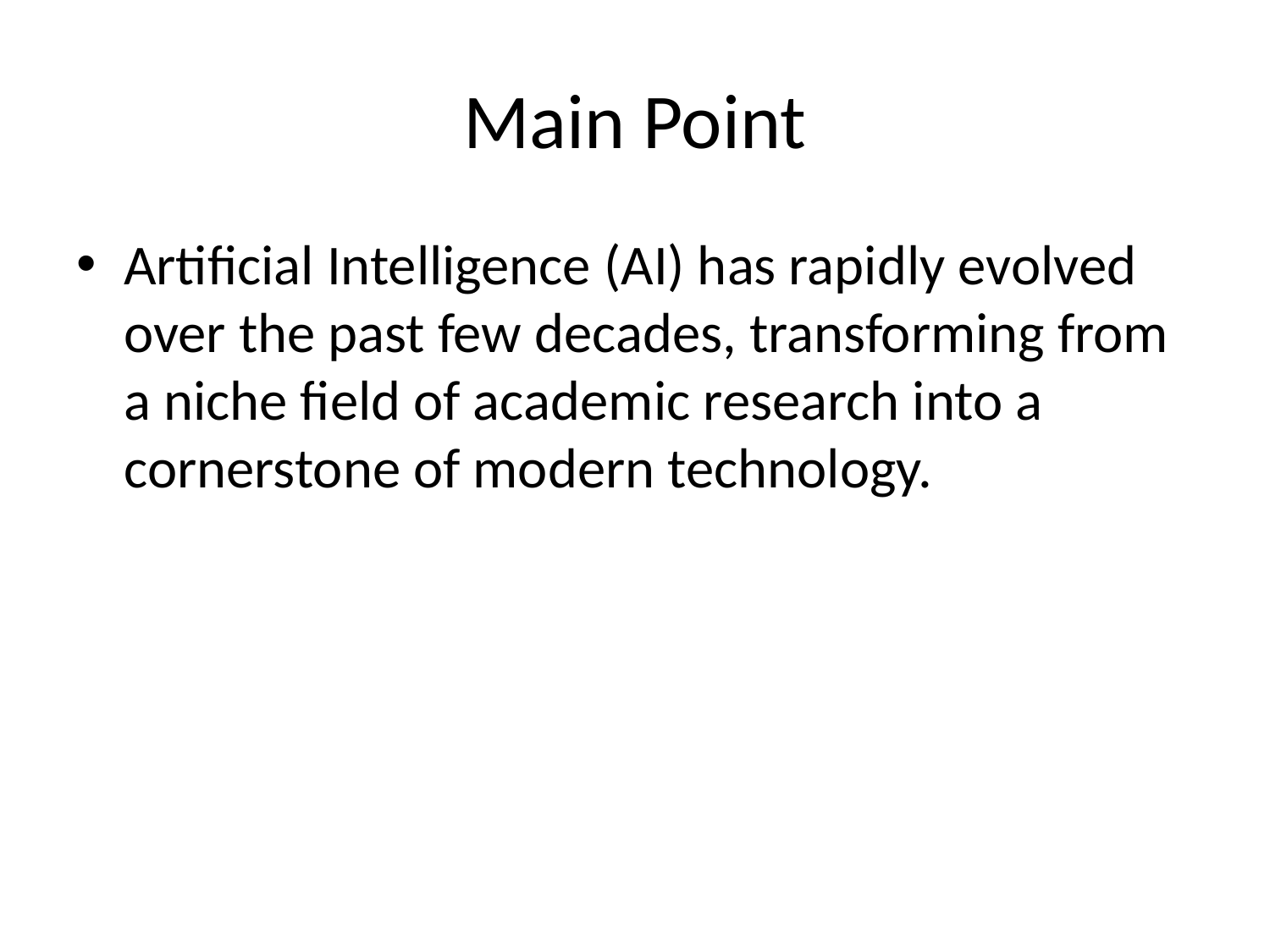

# Main Point
Artificial Intelligence (AI) has rapidly evolved over the past few decades, transforming from a niche field of academic research into a cornerstone of modern technology.